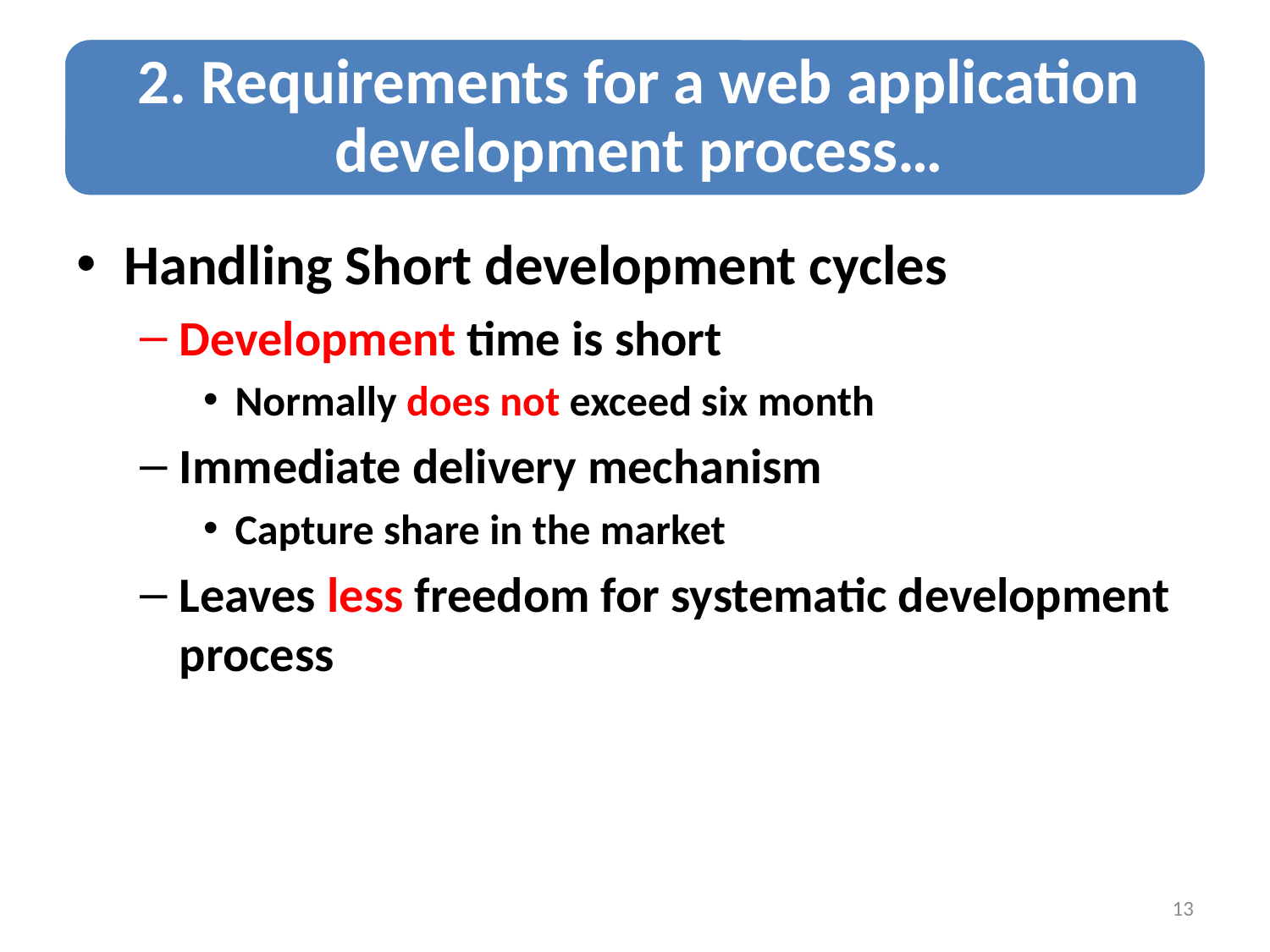

2. Requirements for a web application development process…
Handling Short development cycles
Development time is short
Normally does not exceed six month
Immediate delivery mechanism
Capture share in the market
Leaves less freedom for systematic development process

13